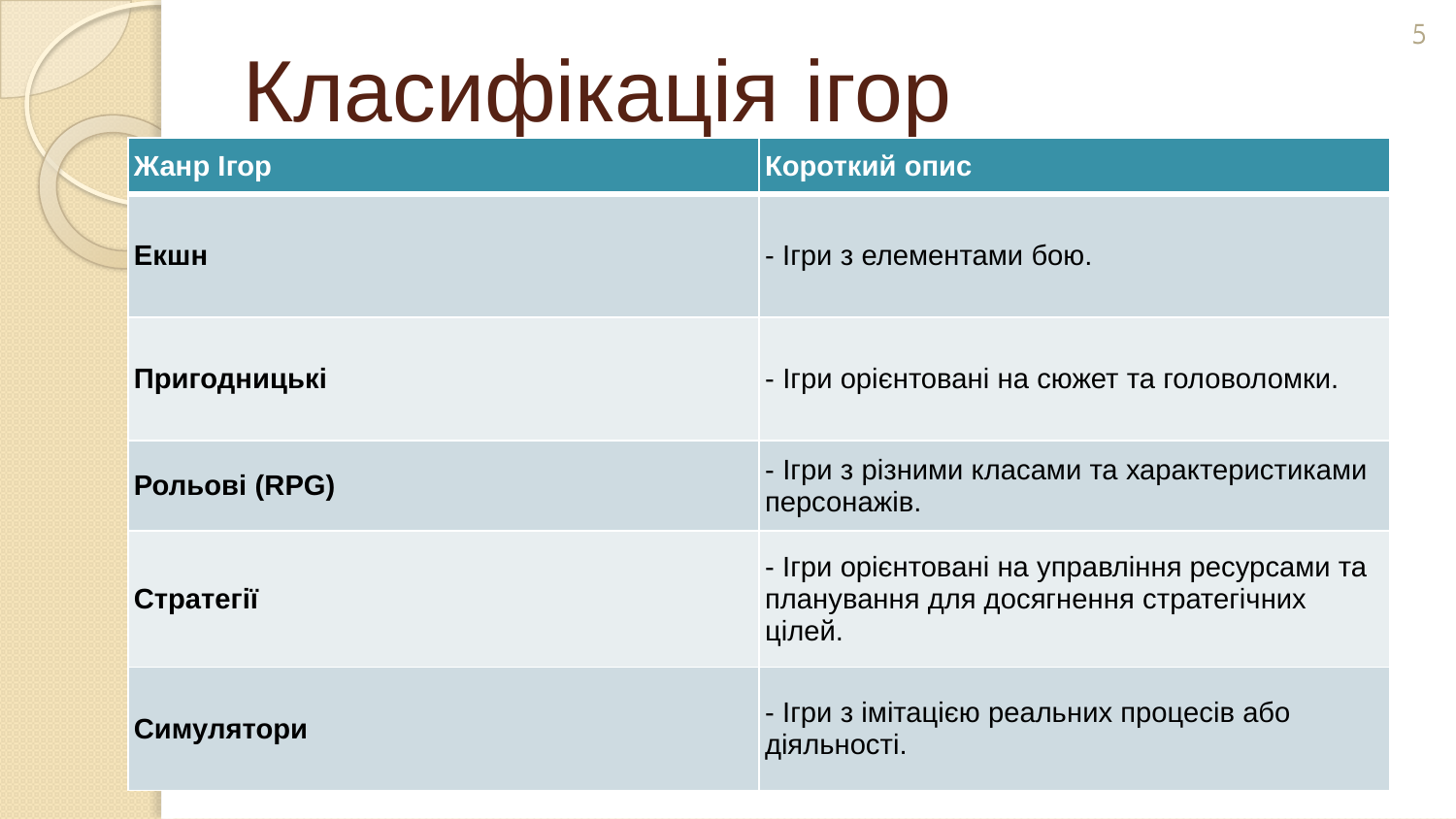

5
# Класифікація ігор
| Жанр Ігор | Короткий опис |
| --- | --- |
| Екшн | - Ігри з елементами бою. |
| Пригодницькі | - Ігри орієнтовані на сюжет та головоломки. |
| Рольові (RPG) | - Ігри з різними класами та характеристиками персонажів. |
| Стратегії | - Ігри орієнтовані на управління ресурсами та планування для досягнення стратегічних цілей. |
| Симулятори | - Ігри з імітацією реальних процесів або діяльності. |